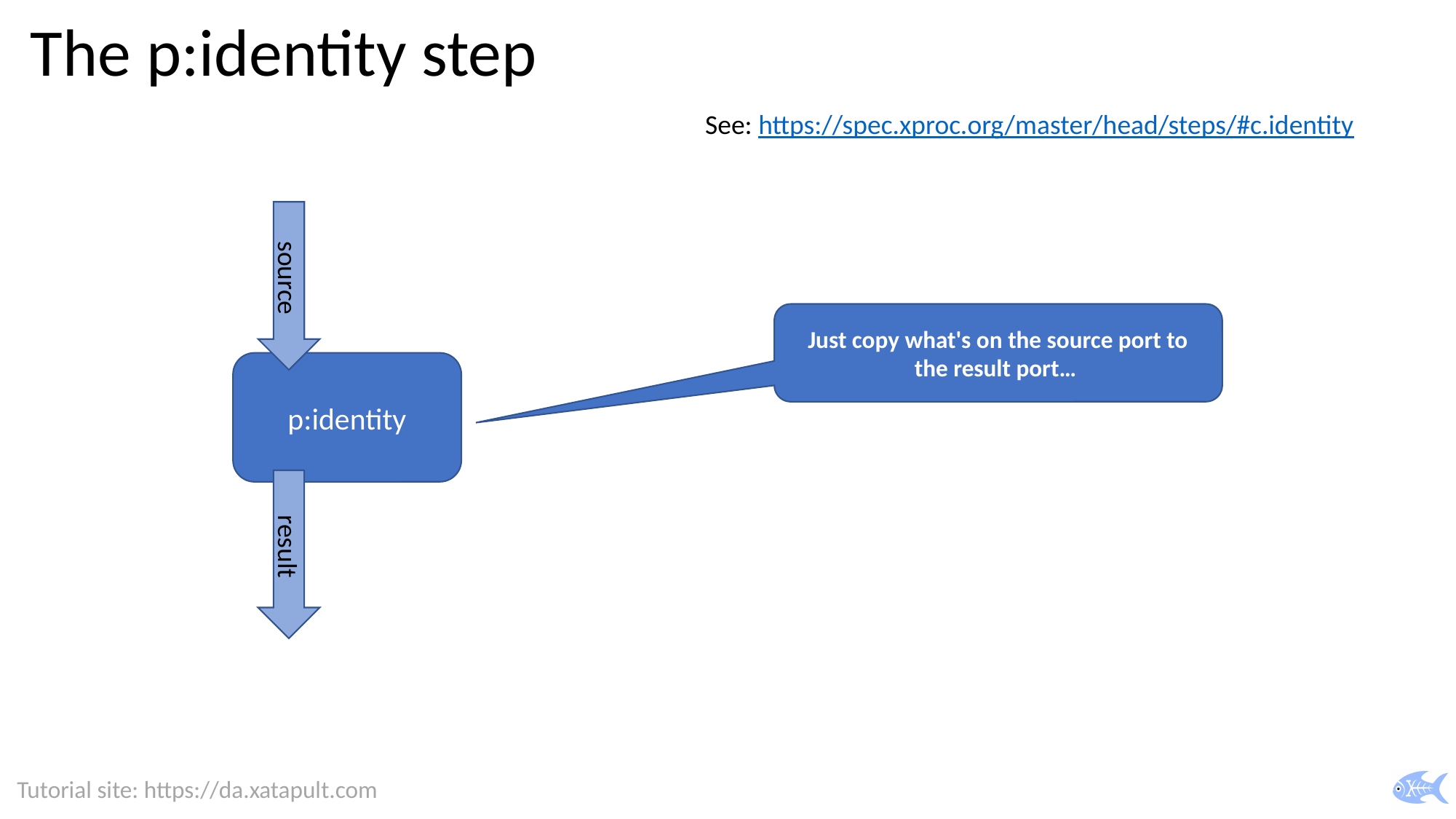

# The p:identity step
See: https://spec.xproc.org/master/head/steps/#c.identity

source
Just copy what's on the source port to the result port…
p:identity
result